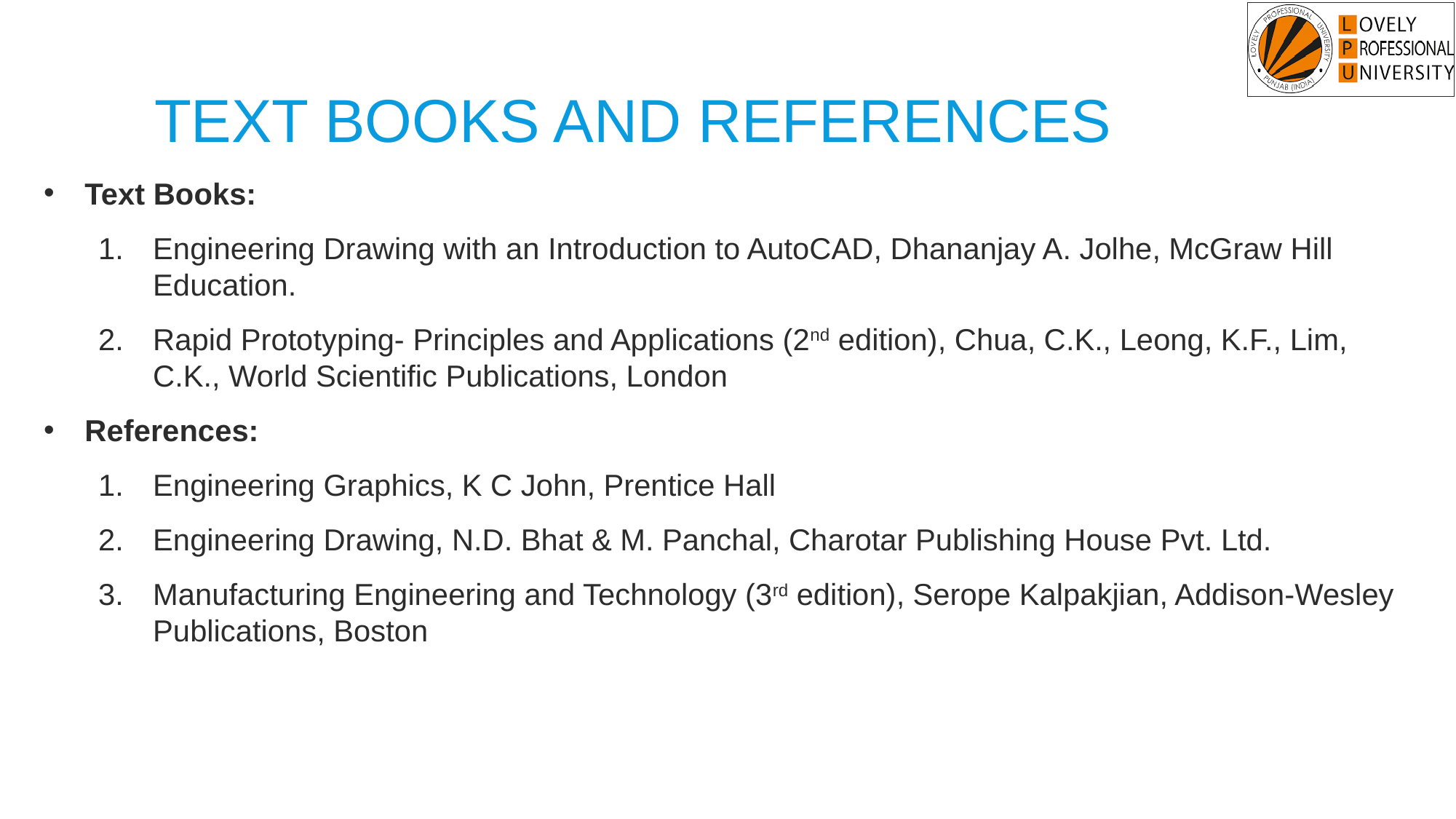

# TEXT BOOKS AND REFERENCES
Text Books:
Engineering Drawing with an Introduction to AutoCAD, Dhananjay A. Jolhe, McGraw Hill Education.
Rapid Prototyping- Principles and Applications (2nd edition), Chua, C.K., Leong, K.F., Lim, C.K., World Scientific Publications, London
References:
Engineering Graphics, K C John, Prentice Hall
Engineering Drawing, N.D. Bhat & M. Panchal, Charotar Publishing House Pvt. Ltd.
Manufacturing Engineering and Technology (3rd edition), Serope Kalpakjian, Addison-Wesley Publications, Boston